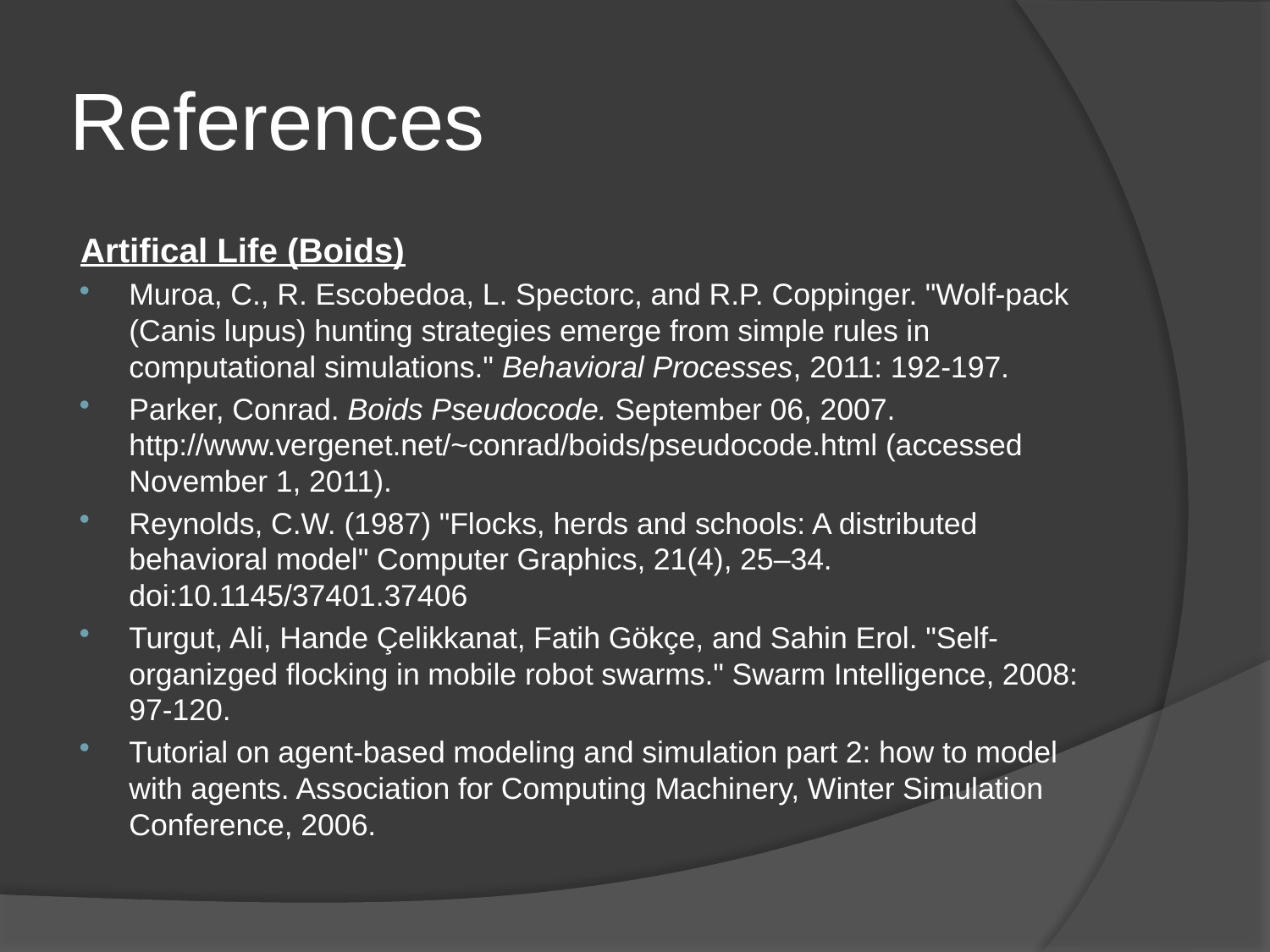

# References
Artifical Life (Boids)
Muroa, C., R. Escobedoa, L. Spectorc, and R.P. Coppinger. "Wolf-pack (Canis lupus) hunting strategies emerge from simple rules in computational simulations." Behavioral Processes, 2011: 192-197.
Parker, Conrad. Boids Pseudocode. September 06, 2007. http://www.vergenet.net/~conrad/boids/pseudocode.html (accessed November 1, 2011).
Reynolds, C.W. (1987) "Flocks, herds and schools: A distributed behavioral model" Computer Graphics, 21(4), 25–34. doi:10.1145/37401.37406
Turgut, Ali, Hande Çelikkanat, Fatih Gökçe, and Sahin Erol. "Self-organizged flocking in mobile robot swarms." Swarm Intelligence, 2008: 97-120.
Tutorial on agent-based modeling and simulation part 2: how to model with agents. Association for Computing Machinery, Winter Simulation Conference, 2006.